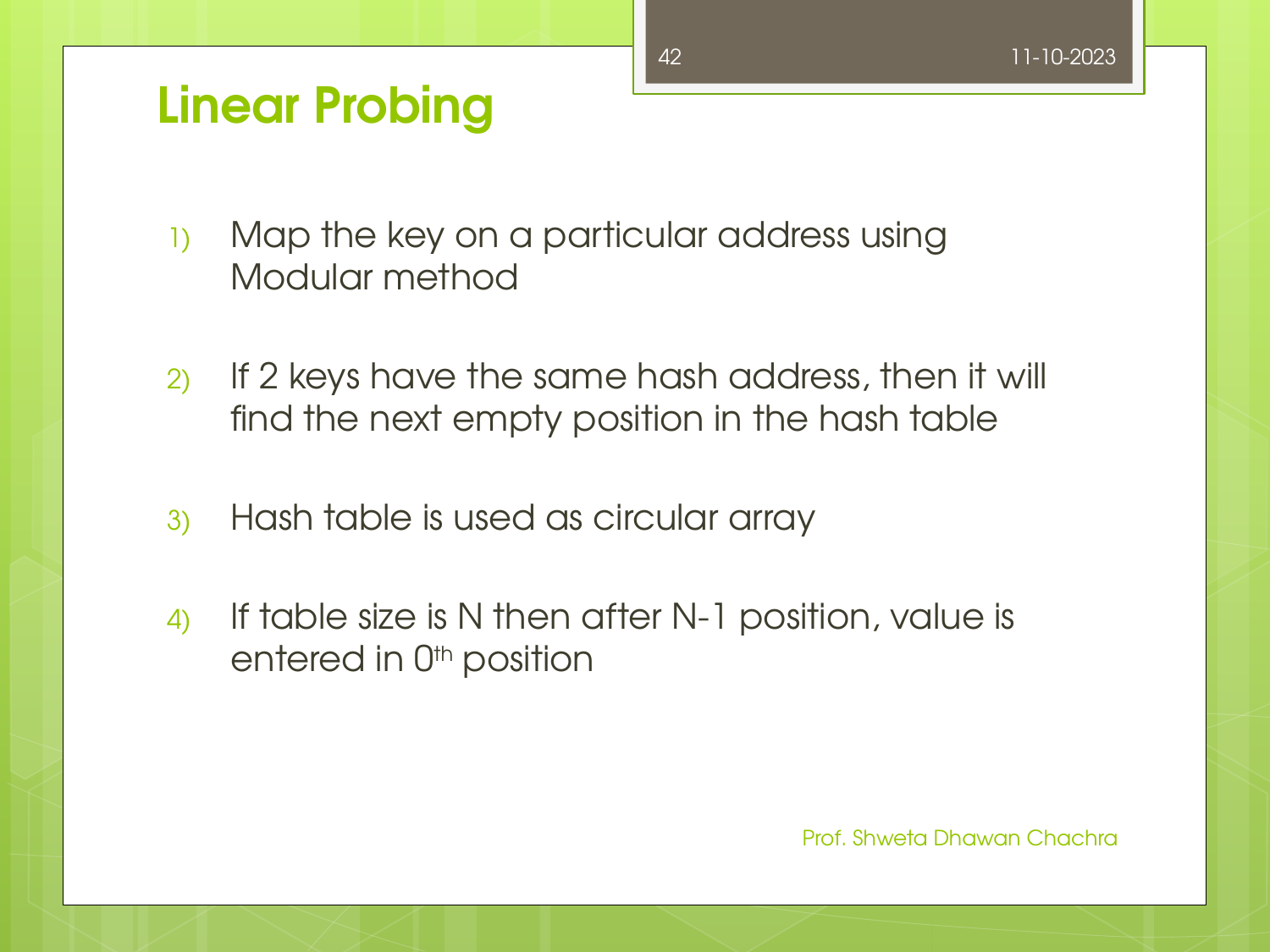

42
11-10-2023
# Linear Probing
Map the key on a particular address using Modular method

If 2 keys have the same hash address, then it will find the next empty position in the hash table

Hash table is used as circular array

If table size is N then after N-1 position, value is entered in 0th position

Prof. Shweta Dhawan Chachra